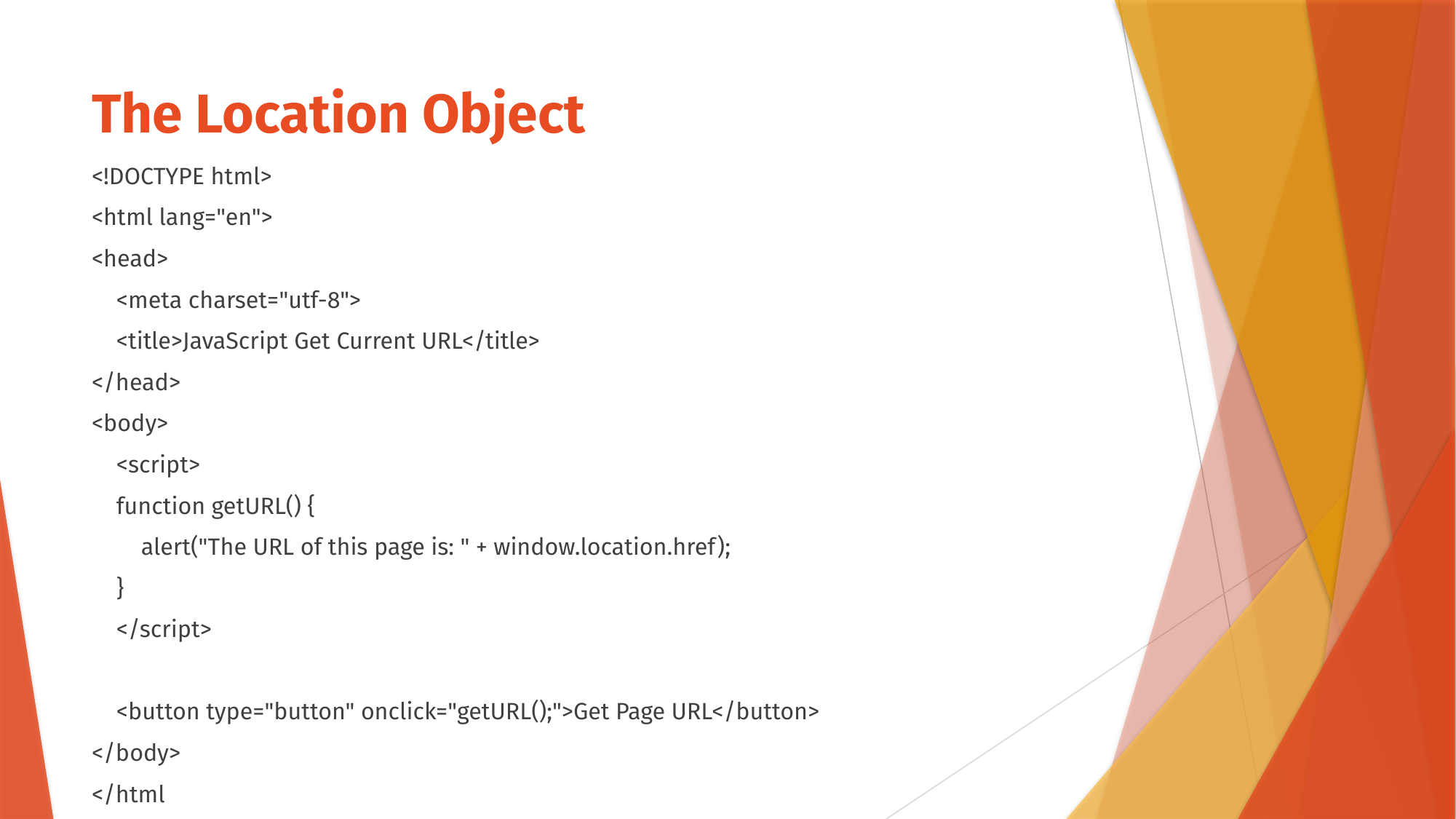

# The Location Object
<!DOCTYPE html>
<html lang="en">
<head>
    <meta charset="utf-8">
    <title>JavaScript Get Current URL</title>
</head>
<body>
    <script>
    function getURL() {
        alert("The URL of this page is: " + window.location.href);
    }
    </script>

    <button type="button" onclick="getURL();">Get Page URL</button>
</body>
</html